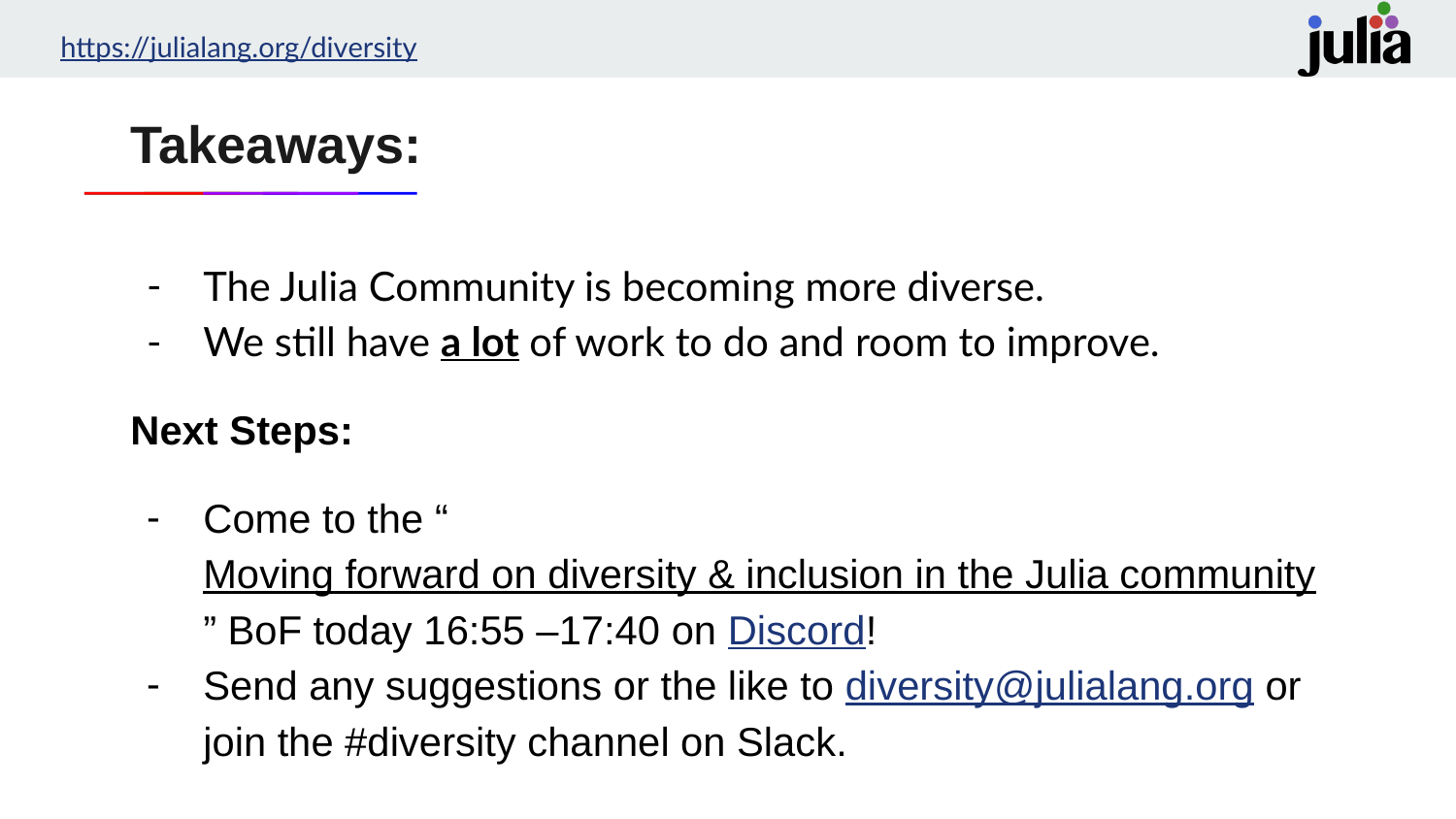

# Takeaways:
The Julia Community is becoming more diverse.
We still have a lot of work to do and room to improve.
Next Steps:
Come to the “Moving forward on diversity & inclusion in the Julia community” BoF today 16:55 –17:40 on Discord!
Send any suggestions or the like to diversity@julialang.org or join the #diversity channel on Slack.